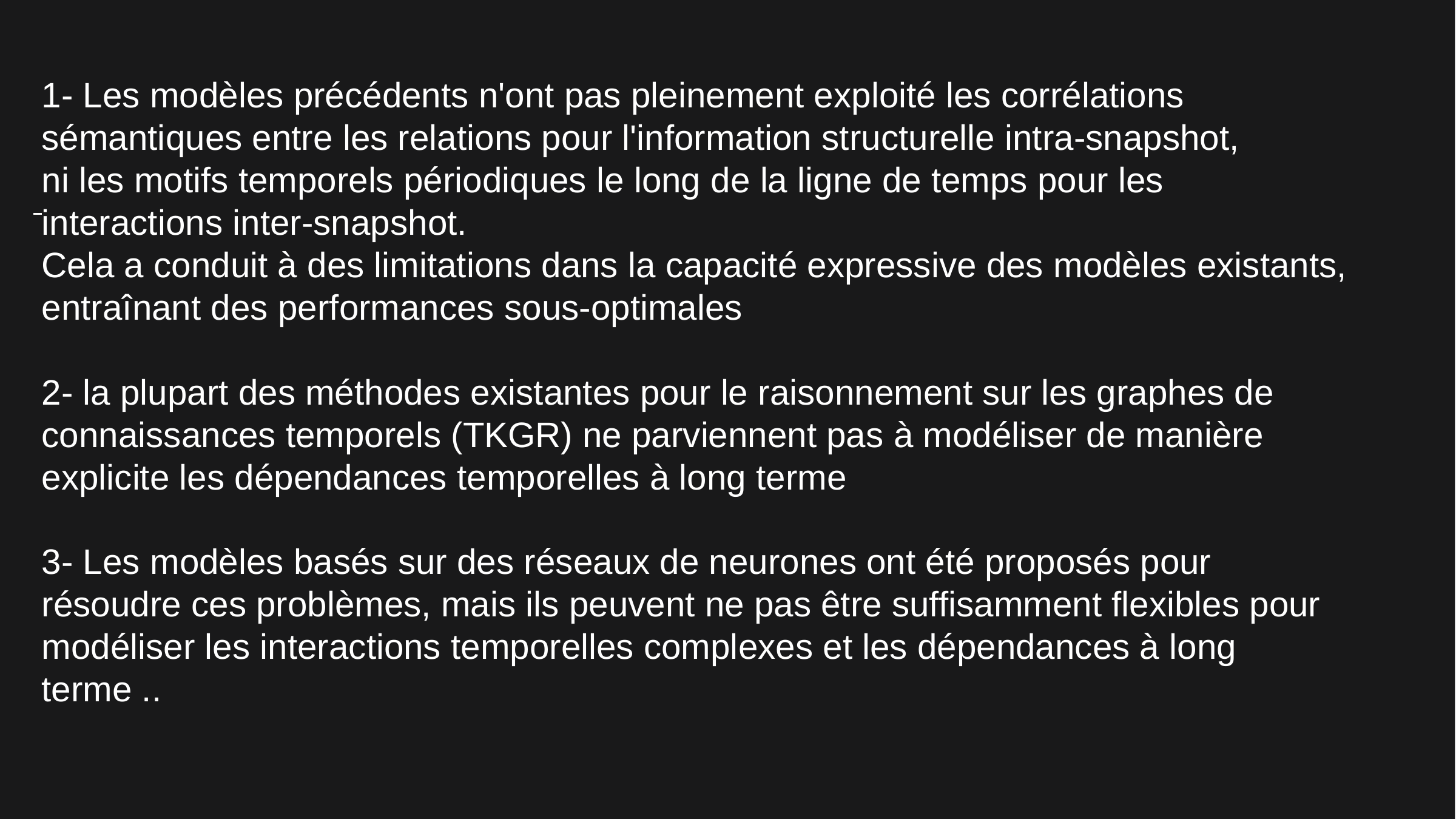

1- Les modèles précédents n'ont pas pleinement exploité les corrélations sémantiques entre les relations pour l'information structurelle intra-snapshot,
ni les motifs temporels périodiques le long de la ligne de temps pour les interactions inter-snapshot.
Cela a conduit à des limitations dans la capacité expressive des modèles existants, entraînant des performances sous-optimales

2- la plupart des méthodes existantes pour le raisonnement sur les graphes de connaissances temporels (TKGR) ne parviennent pas à modéliser de manière explicite les dépendances temporelles à long terme

3- Les modèles basés sur des réseaux de neurones ont été proposés pour résoudre ces problèmes, mais ils peuvent ne pas être suffisamment flexibles pour modéliser les interactions temporelles complexes et les dépendances à long terme ..